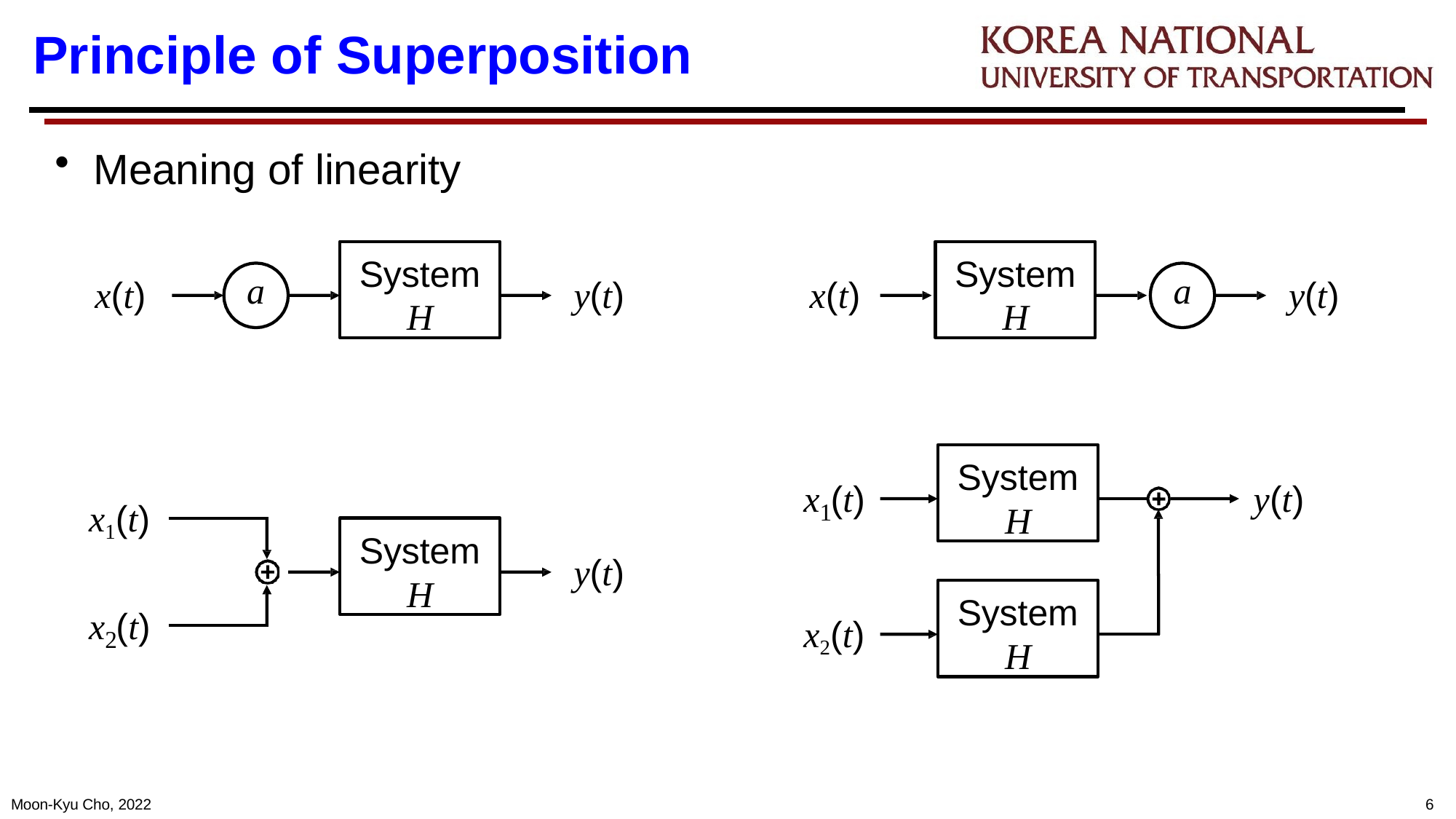

# Principle of Superposition
Meaning of linearity
System
H
System
H

a
a
x(t)
y(t)
x(t)
y(t)

System
H
x (t)
y(t)

x1(t)

1

System
H

y(t)

System
H

x (t)
x2(t)
2

Moon-Kyu Cho, 2022
6